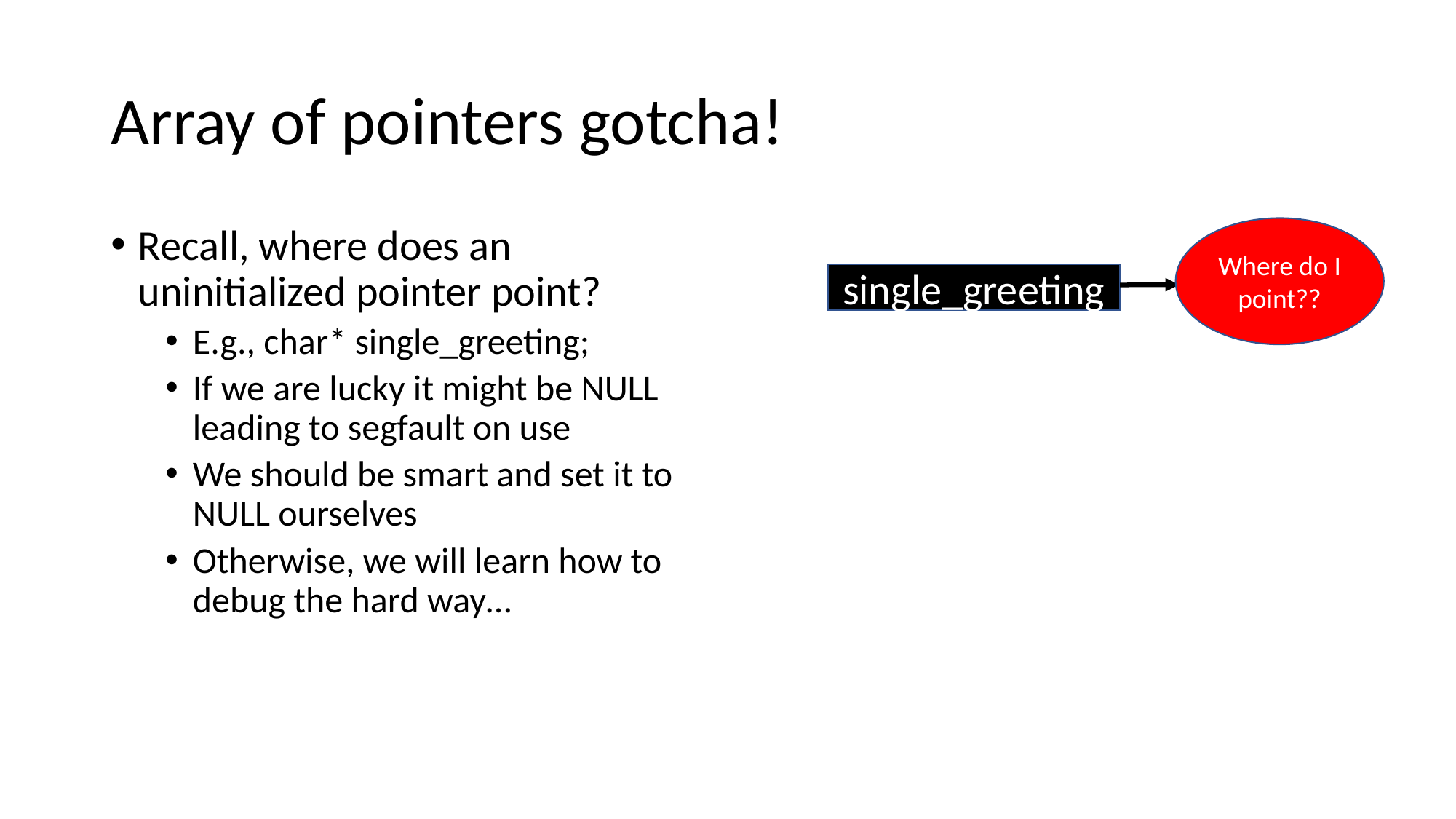

# Array of pointers gotcha!
Recall, where does an uninitialized pointer point?
E.g., char* single_greeting;
If we are lucky it might be NULL leading to segfault on use
We should be smart and set it to NULL ourselves
Otherwise, we will learn how to debug the hard way…

Where do I point??
single_greeting